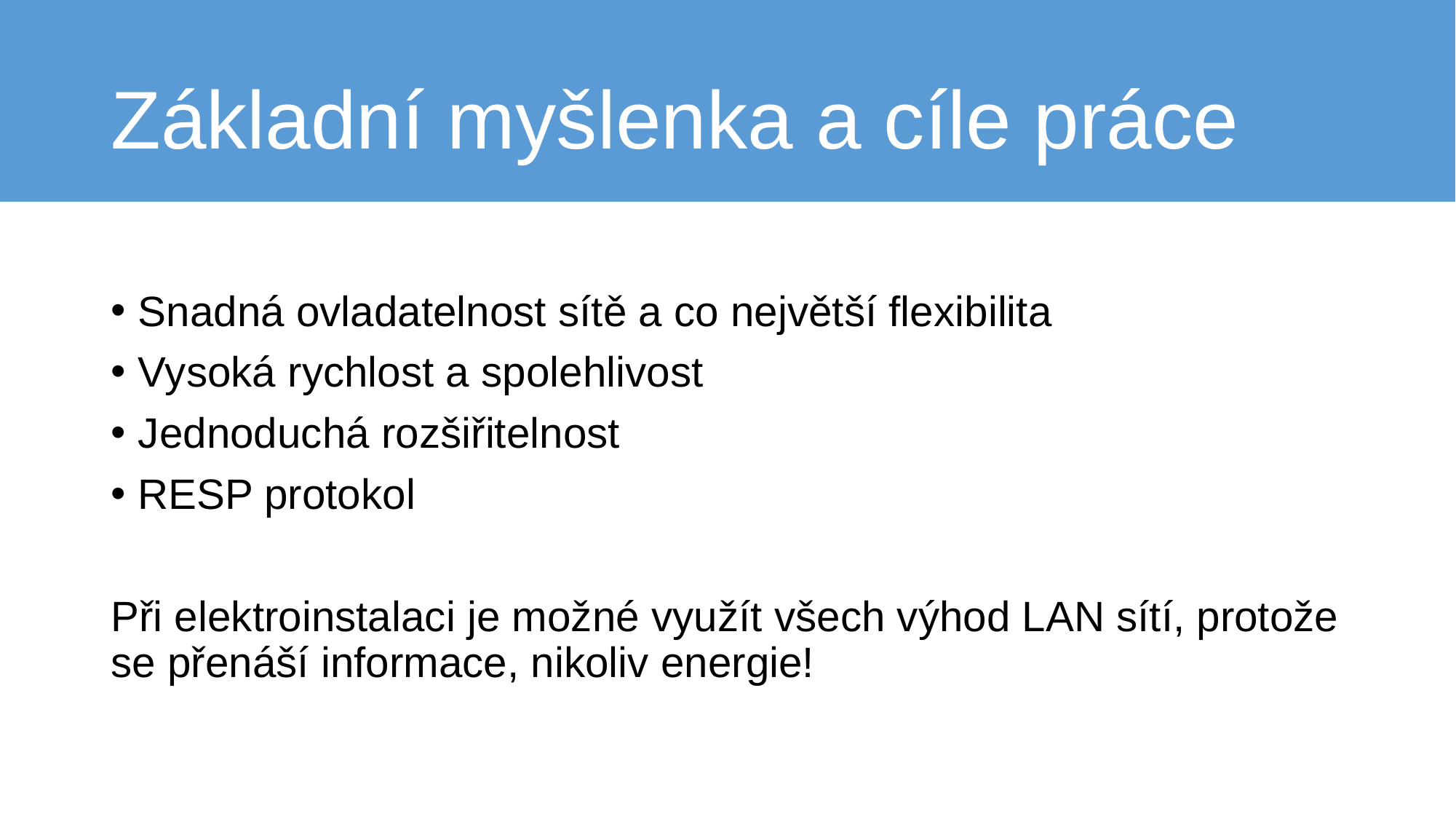

# Základní myšlenka a cíle práce

Snadná ovladatelnost sítě a co největší flexibilita
Vysoká rychlost a spolehlivost
Jednoduchá rozšiřitelnost
RESP protokol

Při elektroinstalaci je možné využít všech výhod LAN sítí, protože se přenáší informace, nikoliv energie!